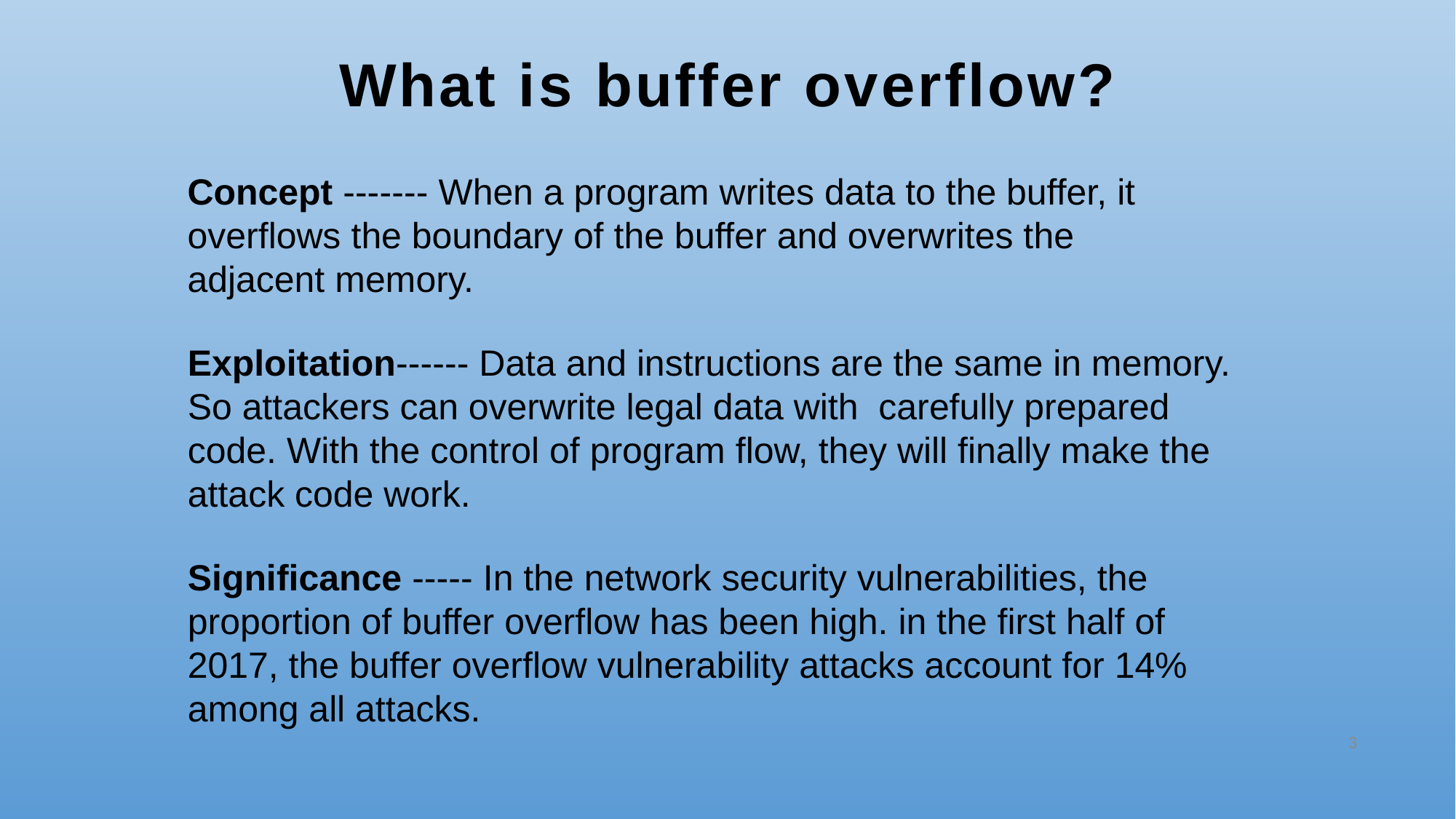

What is buffer overflow?
Concept ------- When a program writes data to the buffer, it overflows the boundary of the buffer and overwrites the adjacent memory.
Exploitation------ Data and instructions are the same in memory. So attackers can overwrite legal data with  carefully prepared code. With the control of program flow, they will finally make the attack code work.
Significance ----- In the network security vulnerabilities, the proportion of buffer overflow has been high. in the first half of 2017, the buffer overflow vulnerability attacks account for 14% among all attacks.
3